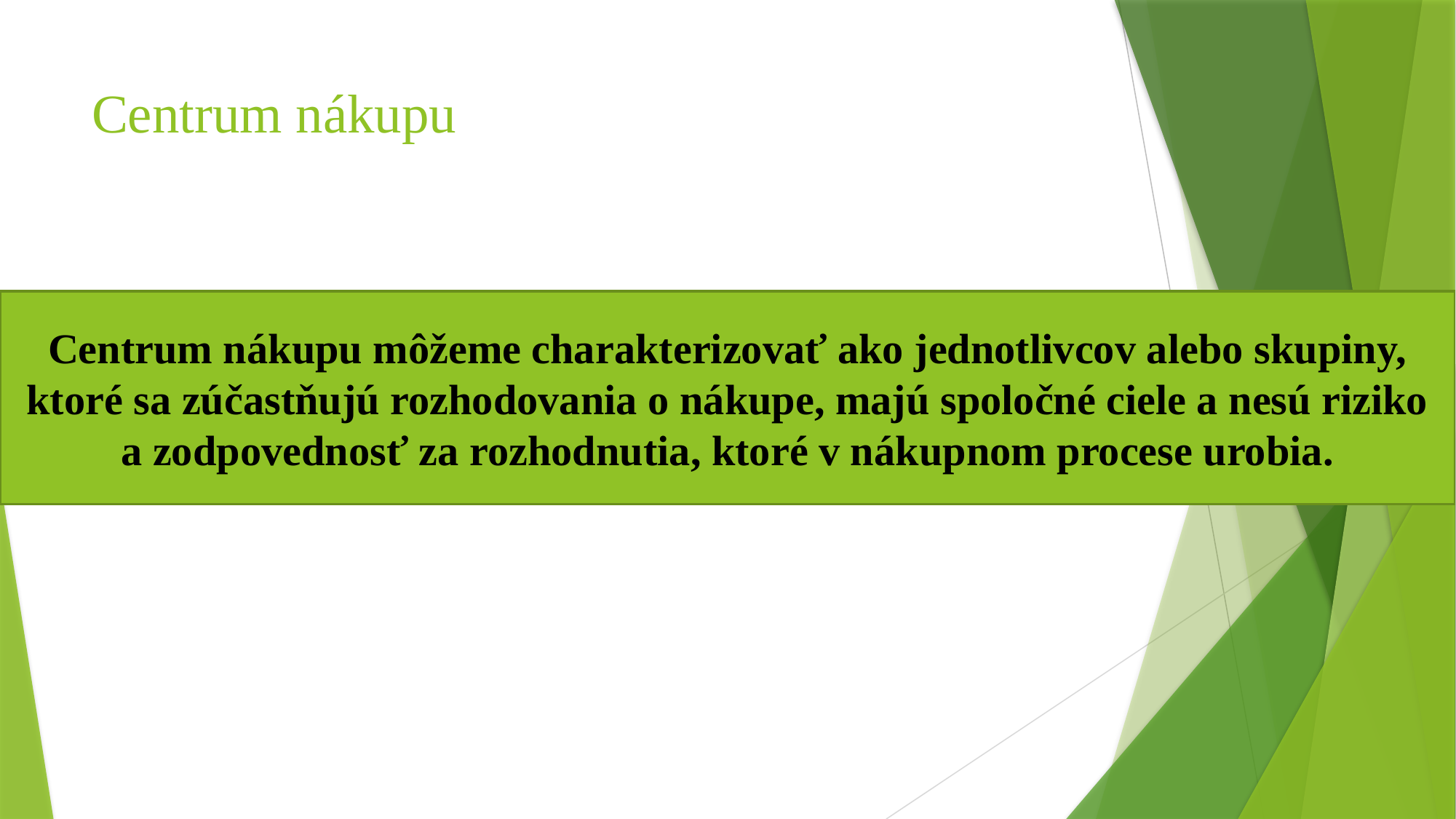

# Centrum nákupu
Centrum nákupu môžeme charakterizovať ako jednotlivcov alebo skupiny, ktoré sa zúčastňujú rozhodovania o nákupe, majú spoločné ciele a nesú riziko a zodpovednosť za rozhodnutia, ktoré v nákupnom procese urobia.